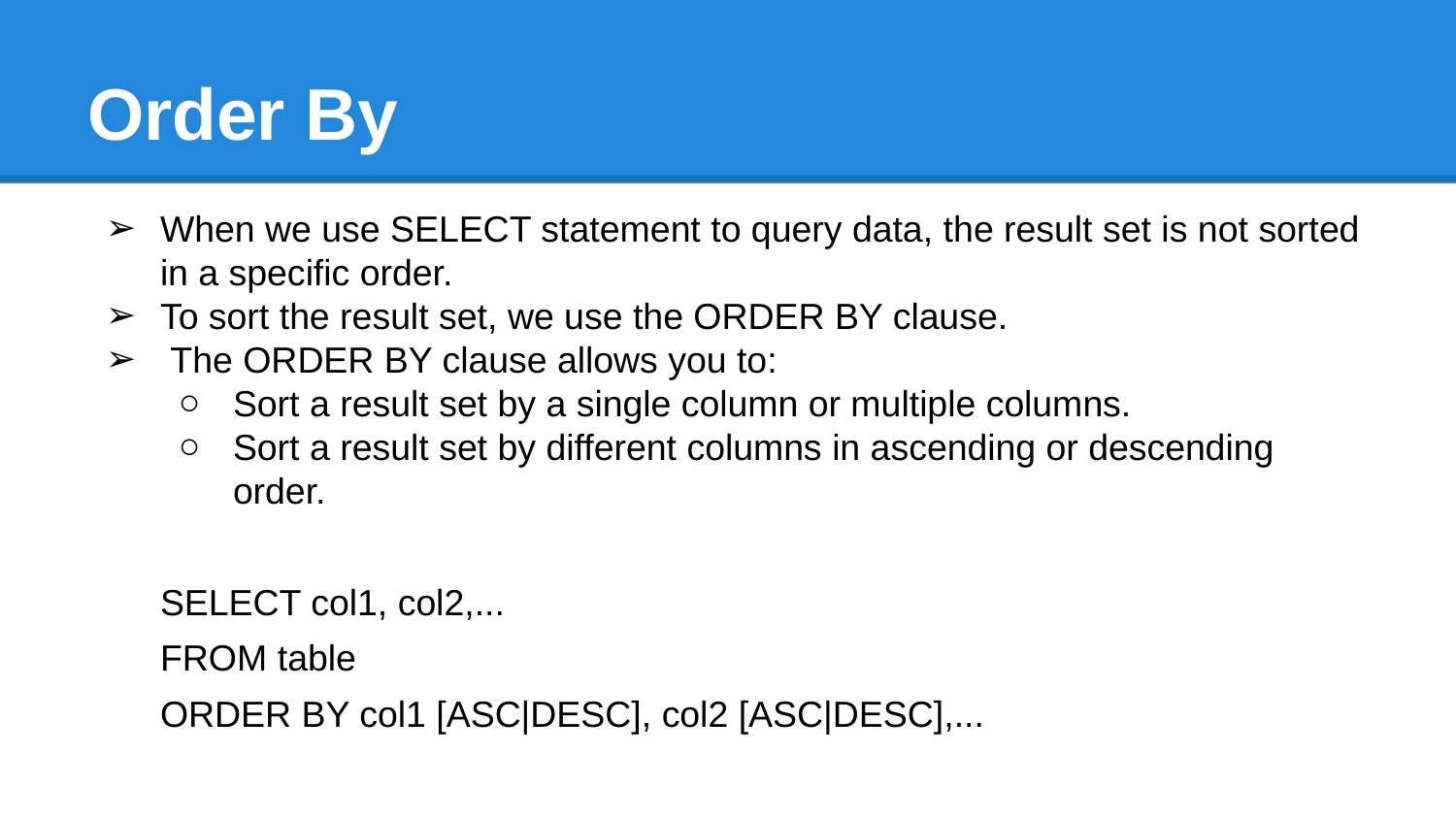

# Order By
When we use SELECT statement to query data, the result set is not sorted in a specific order.
To sort the result set, we use the ORDER BY clause.
 The ORDER BY clause allows you to:
Sort a result set by a single column or multiple columns.
Sort a result set by different columns in ascending or descending order.

SELECT col1, col2,...
FROM table
ORDER BY col1 [ASC|DESC], col2 [ASC|DESC],...